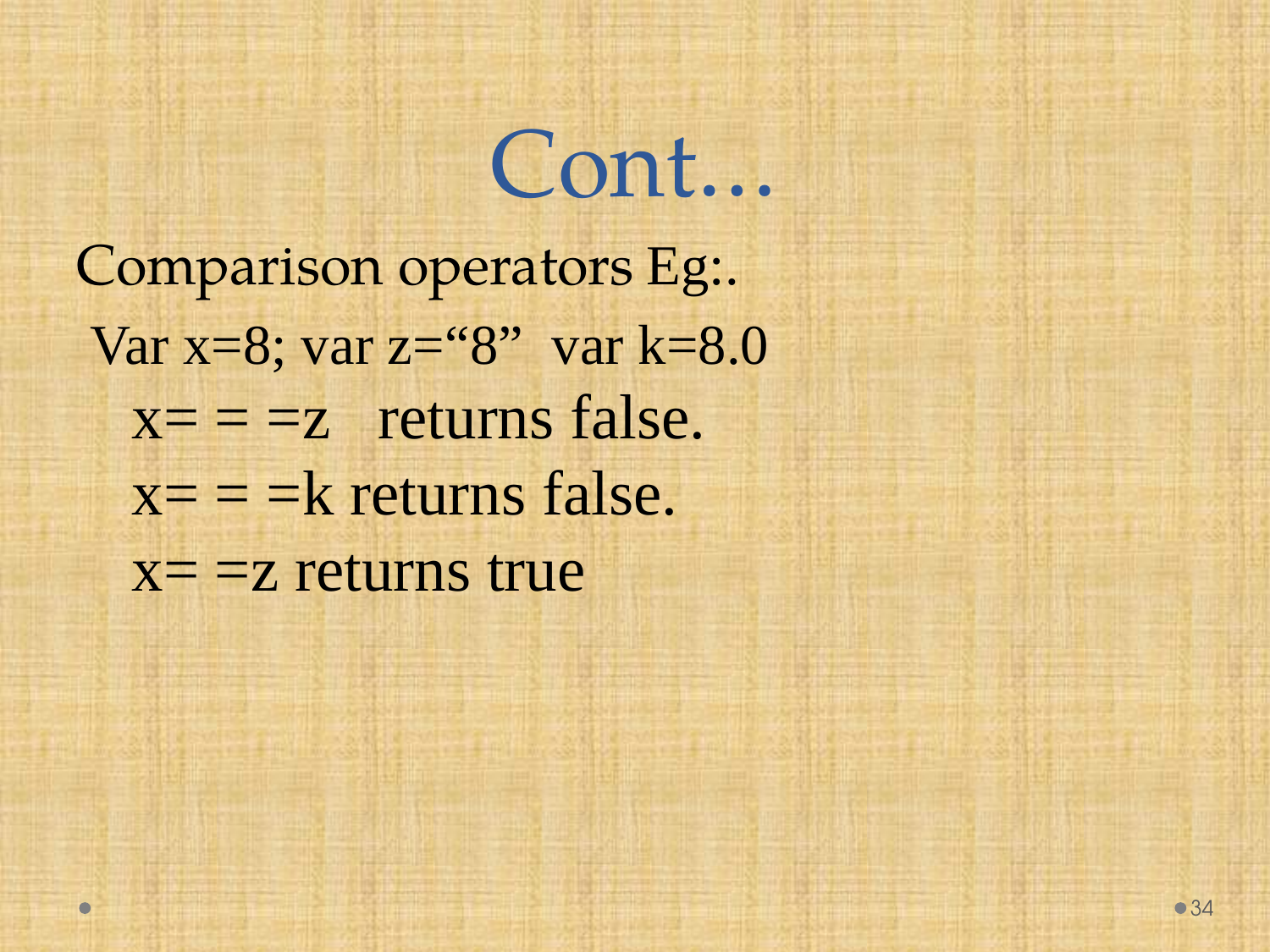

# Cont…
Comparison operators Eg:.
 Var x=8; var z=“8”  var k=8.0
x= = =z   returns false.
x= = =k returns false.
x= =z returns true

34